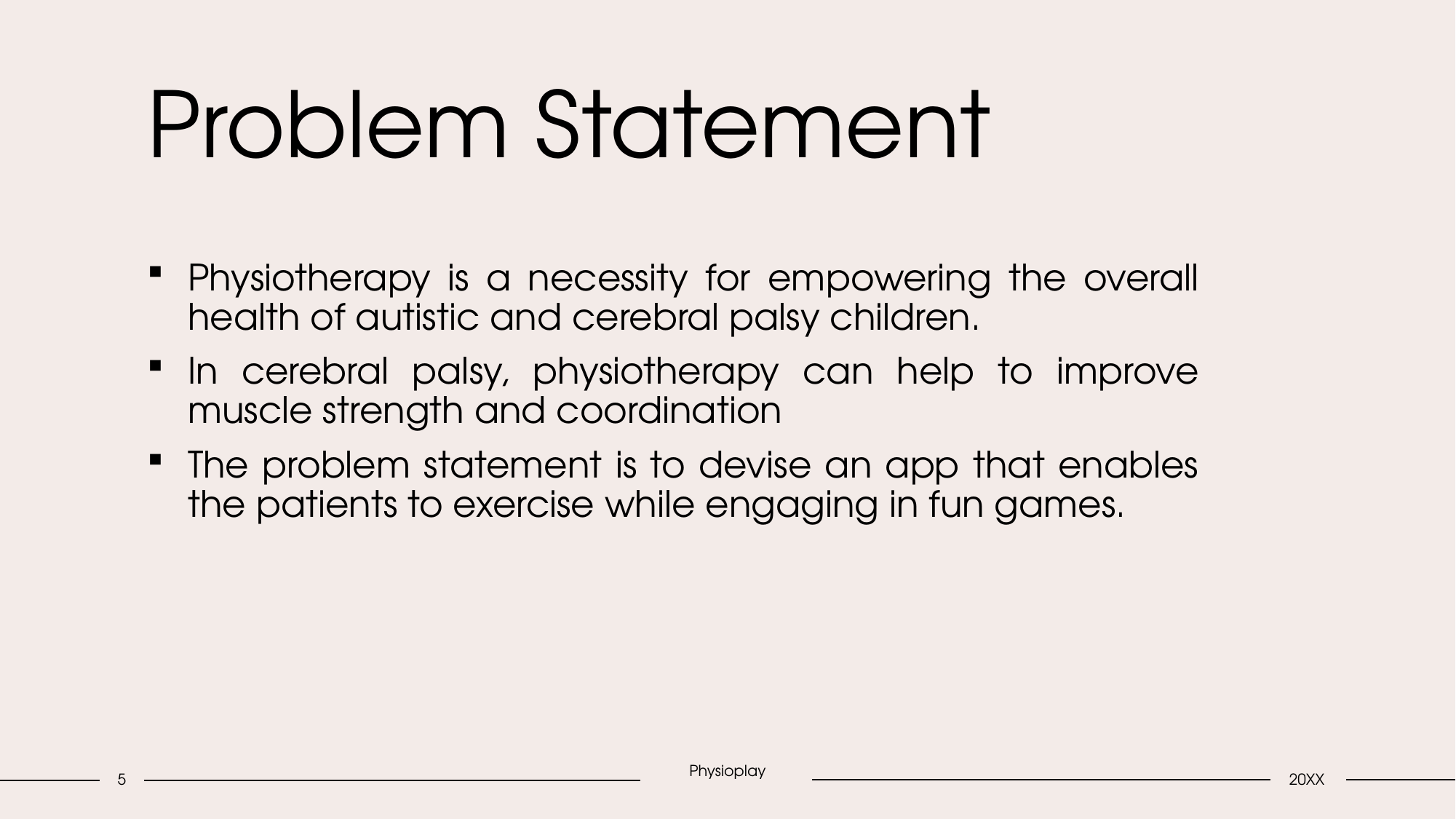

# Problem Statement
Physiotherapy is a necessity for empowering the overall health of autistic and cerebral palsy children.
In cerebral palsy, physiotherapy can help to improve muscle strength and coordination
The problem statement is to devise an app that enables the patients to exercise while engaging in fun games.
5
Physioplay

20XX